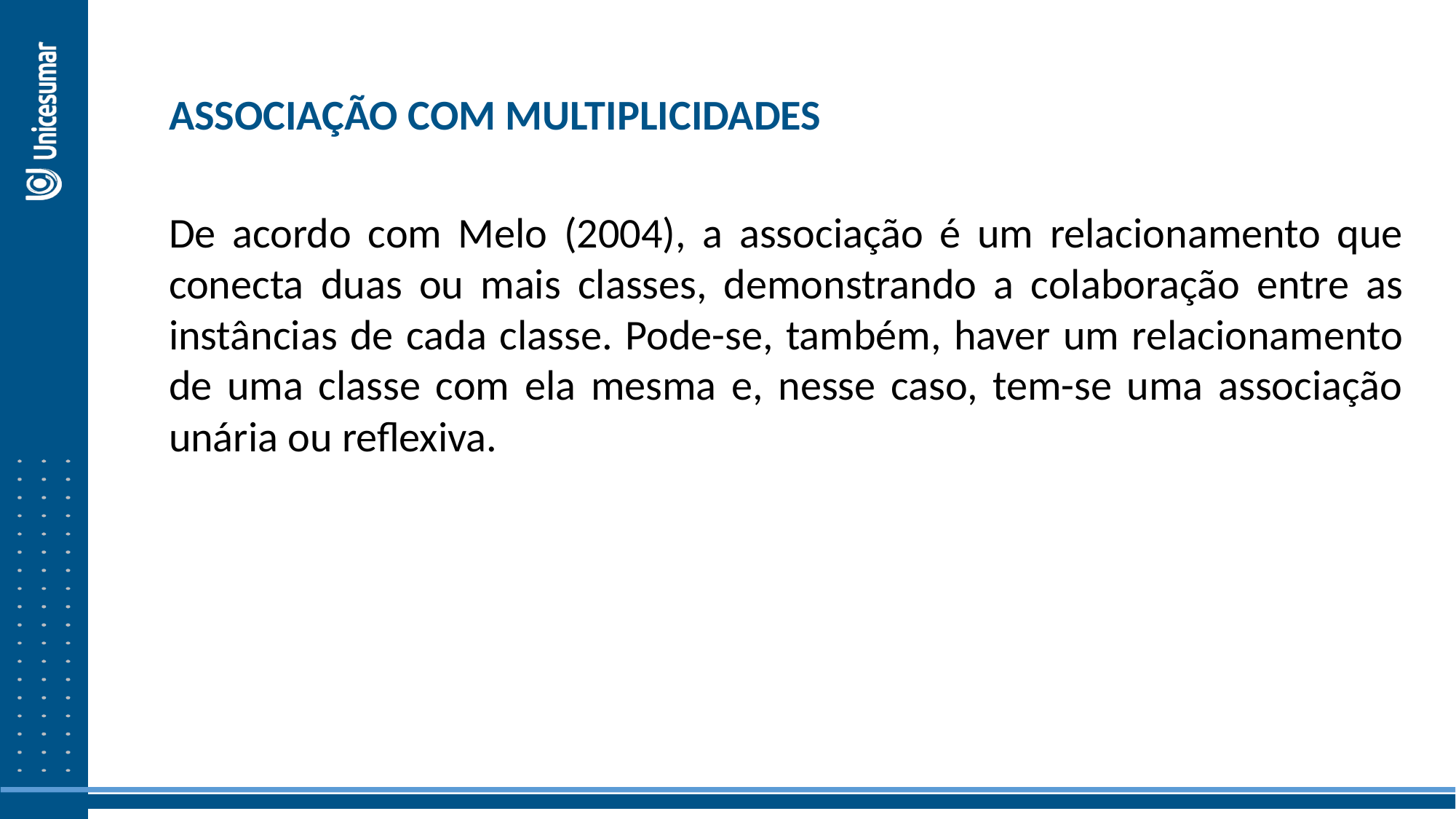

ASSOCIAÇÃO COM MULTIPLICIDADES
De acordo com Melo (2004), a associação é um relacionamento que conecta duas ou mais classes, demonstrando a colaboração entre as instâncias de cada classe. Pode-se, também, haver um relacionamento de uma classe com ela mesma e, nesse caso, tem-se uma associação unária ou reflexiva.